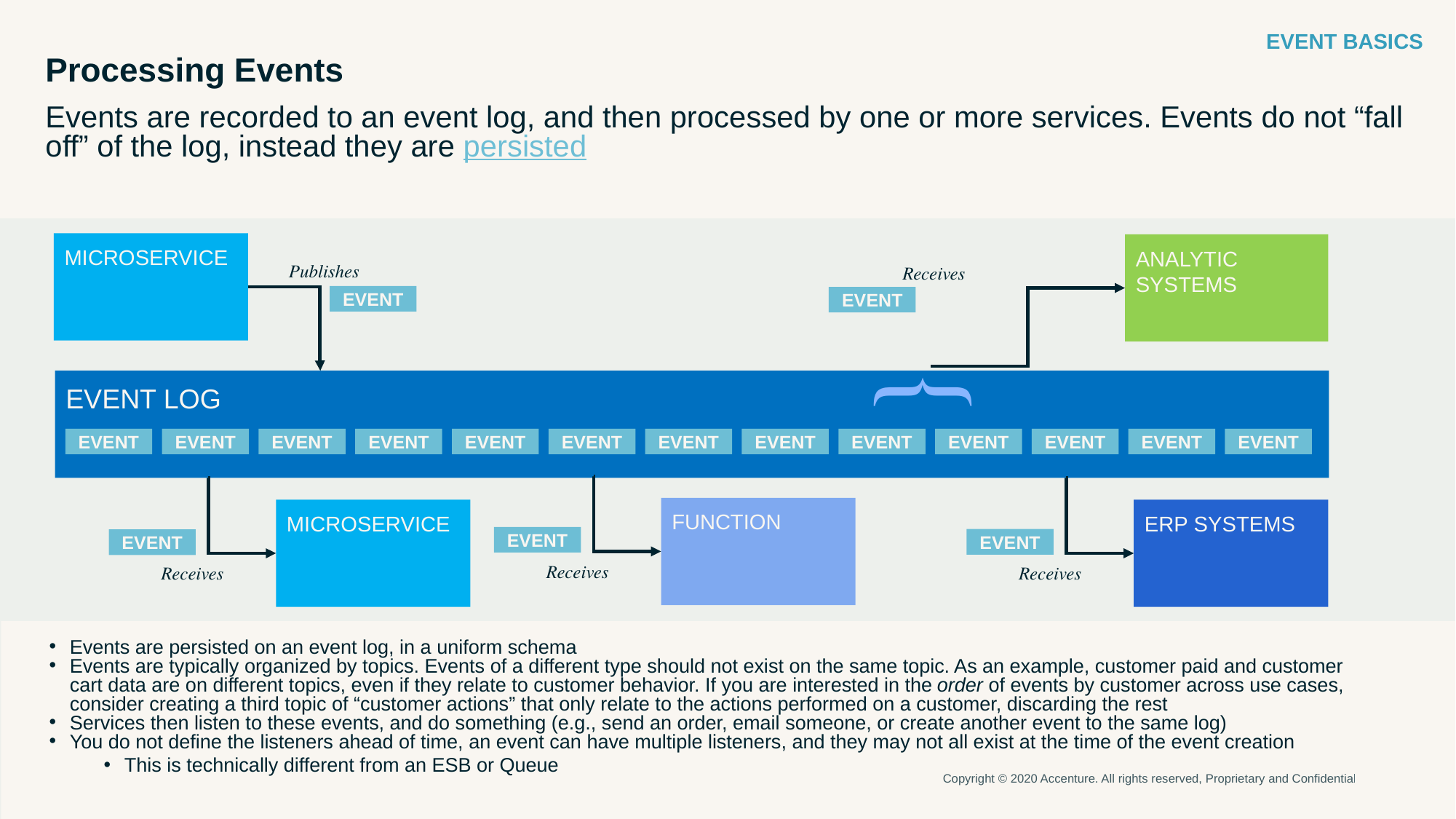

EVENT BASICS
# Processing Events

Events are recorded to an event log, and then processed by one or more services. Events do not “fall off” of the log, instead they are persisted
MICROSERVICE
ANALYTIC SYSTEMS

Publishes
Receives
EVENT
EVENT

EVENT LOG
{
EVENT
EVENT
EVENT
EVENT
EVENT
EVENT
EVENT
EVENT
EVENT
EVENT
EVENT
EVENT
EVENT
FUNCTION
MICROSERVICE
ERP SYSTEMS
EVENT
EVENT
EVENT
Receives
Receives
Receives

Events are persisted on an event log, in a uniform schema
Events are typically organized by topics. Events of a different type should not exist on the same topic. As an example, customer paid and customer cart data are on different topics, even if they relate to customer behavior. If you are interested in the order of events by customer across use cases, consider creating a third topic of “customer actions” that only relate to the actions performed on a customer, discarding the rest
Services then listen to these events, and do something (e.g., send an order, email someone, or create another event to the same log)
You do not define the listeners ahead of time, an event can have multiple listeners, and they may not all exist at the time of the event creation
This is technically different from an ESB or Queue
Copyright © 2020 Accenture. All rights reserved, Proprietary and Confidential